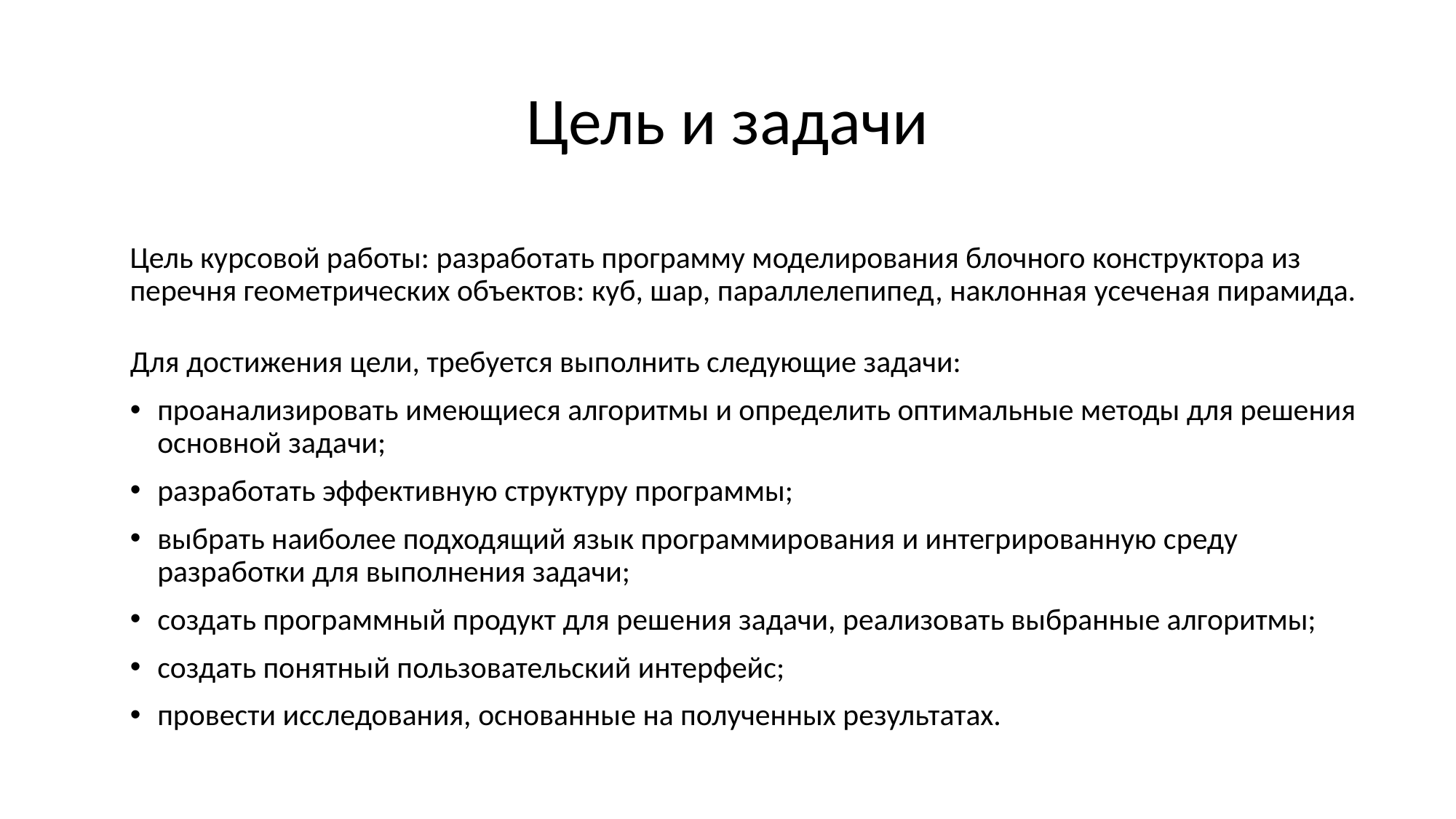

# Цель и задачи
Цель курсовой работы: разработать программу моделирования блочного конструктора из перечня геометрических объектов: куб, шар, параллелепипед, наклонная усеченая пирамида.
Для достижения цели, требуется выполнить следующие задачи:
проанализировать имеющиеся алгоритмы и определить оптимальные методы для решения основной задачи;
разработать эффективную структуру программы;
выбрать наиболее подходящий язык программирования и интегрированную среду разработки для выполнения задачи;
создать программный продукт для решения задачи, реализовать выбранные алгоритмы;
создать понятный пользовательский интерфейс;
провести исследования, основанные на полученных результатах.